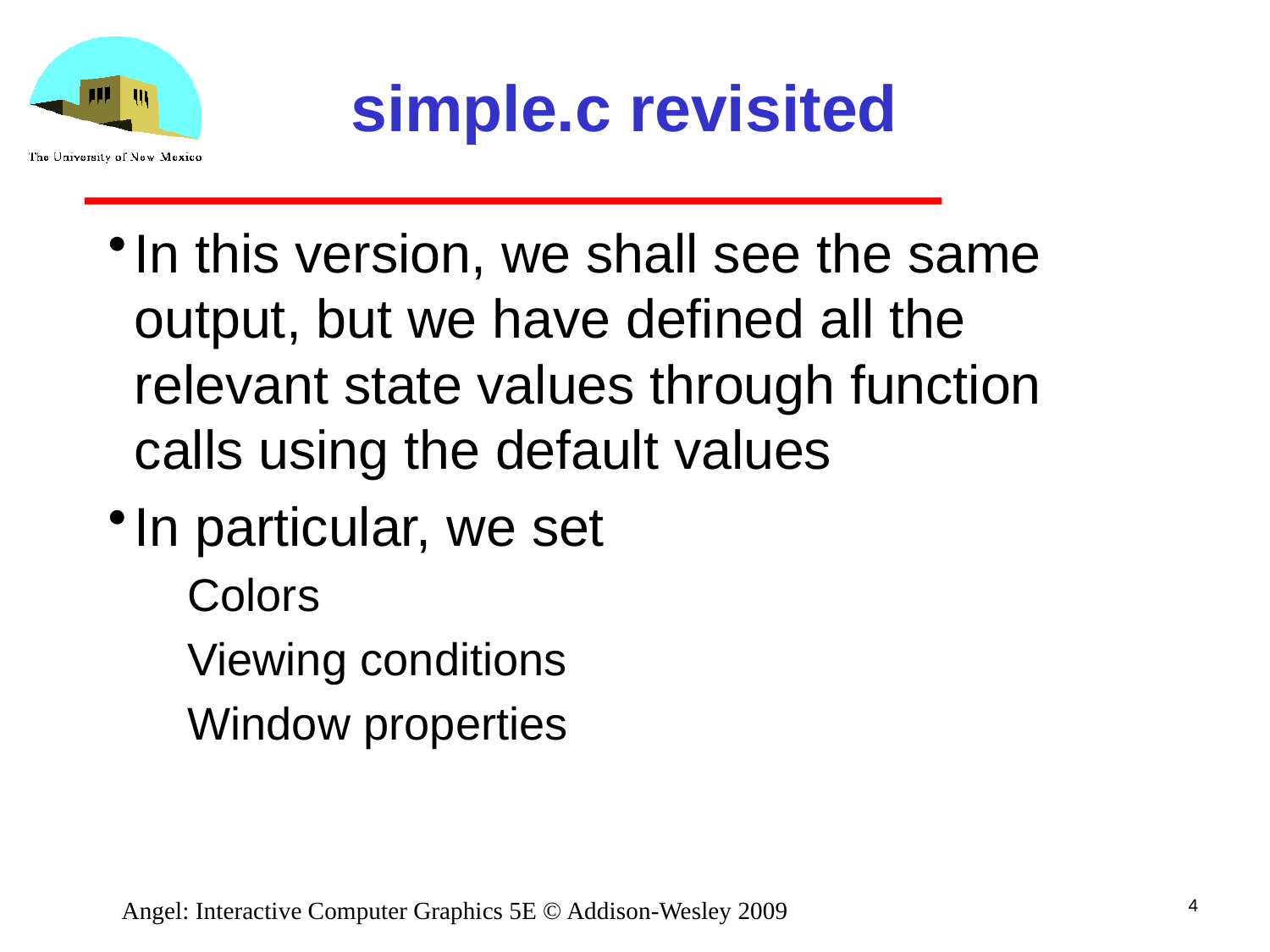

# simple.c revisited
In this version, we shall see the same output, but we have defined all the relevant state values through function calls using the default values
In particular, we set
Colors
Viewing conditions
Window properties
4
Angel: Interactive Computer Graphics 5E © Addison-Wesley 2009